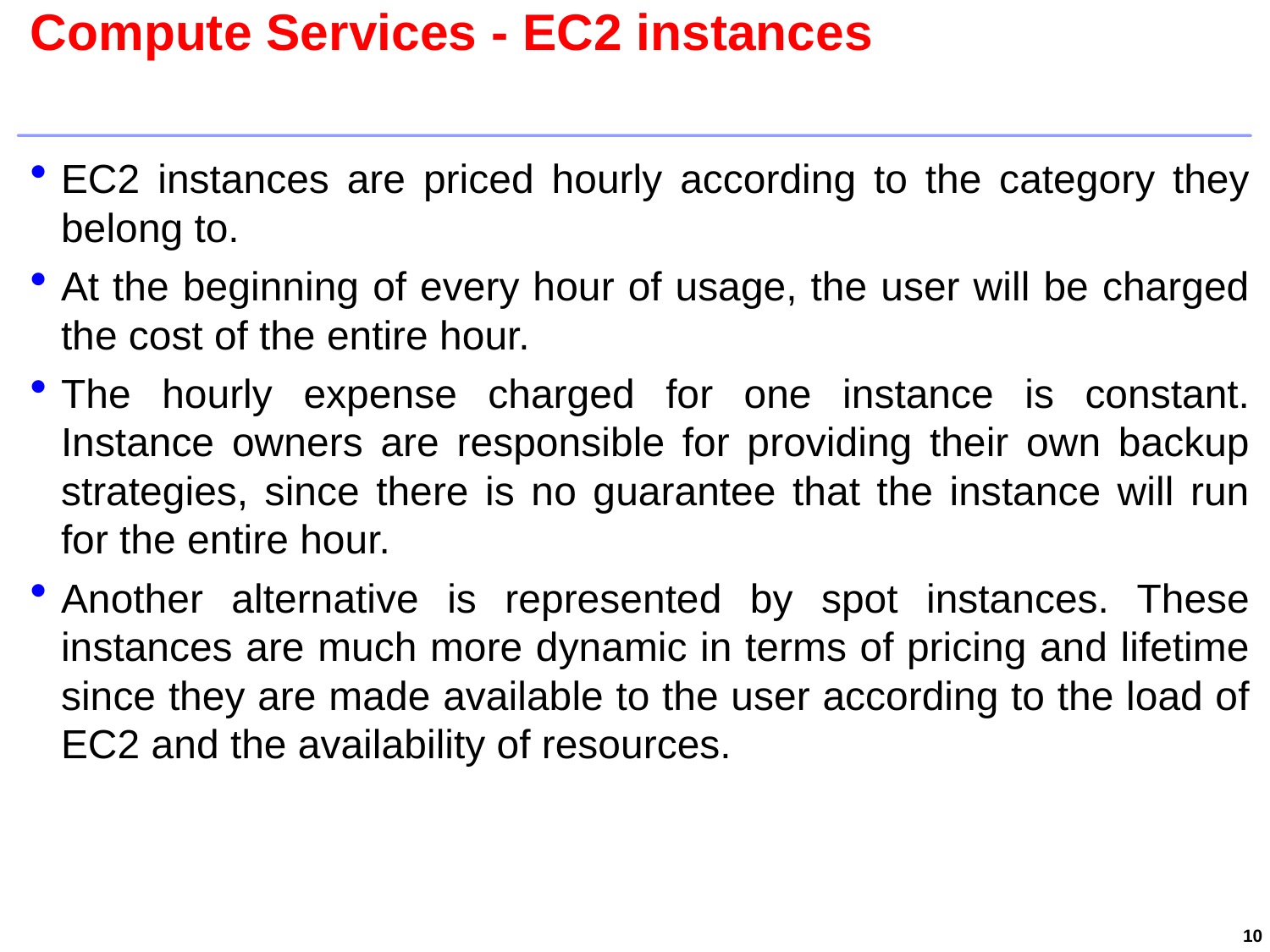

# Compute Services - EC2 instances
EC2 instances are priced hourly according to the category they belong to.
At the beginning of every hour of usage, the user will be charged the cost of the entire hour.
The hourly expense charged for one instance is constant. Instance owners are responsible for providing their own backup strategies, since there is no guarantee that the instance will run for the entire hour.
Another alternative is represented by spot instances. These instances are much more dynamic in terms of pricing and lifetime since they are made available to the user according to the load of EC2 and the availability of resources.

10